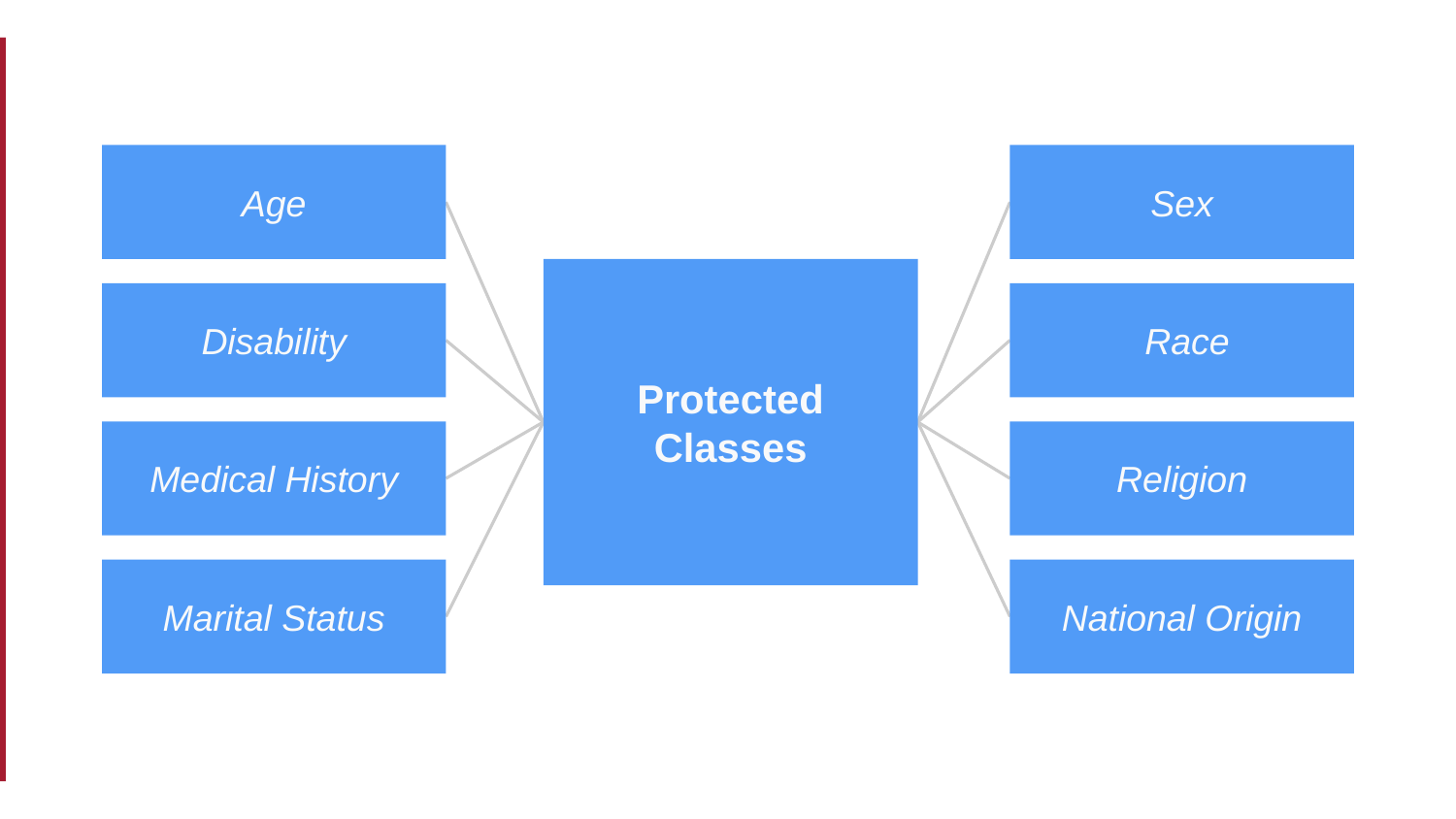

Age
Sex
Protected
Classes
Disability
 Race
Medical History
Religion
Marital Status
National Origin